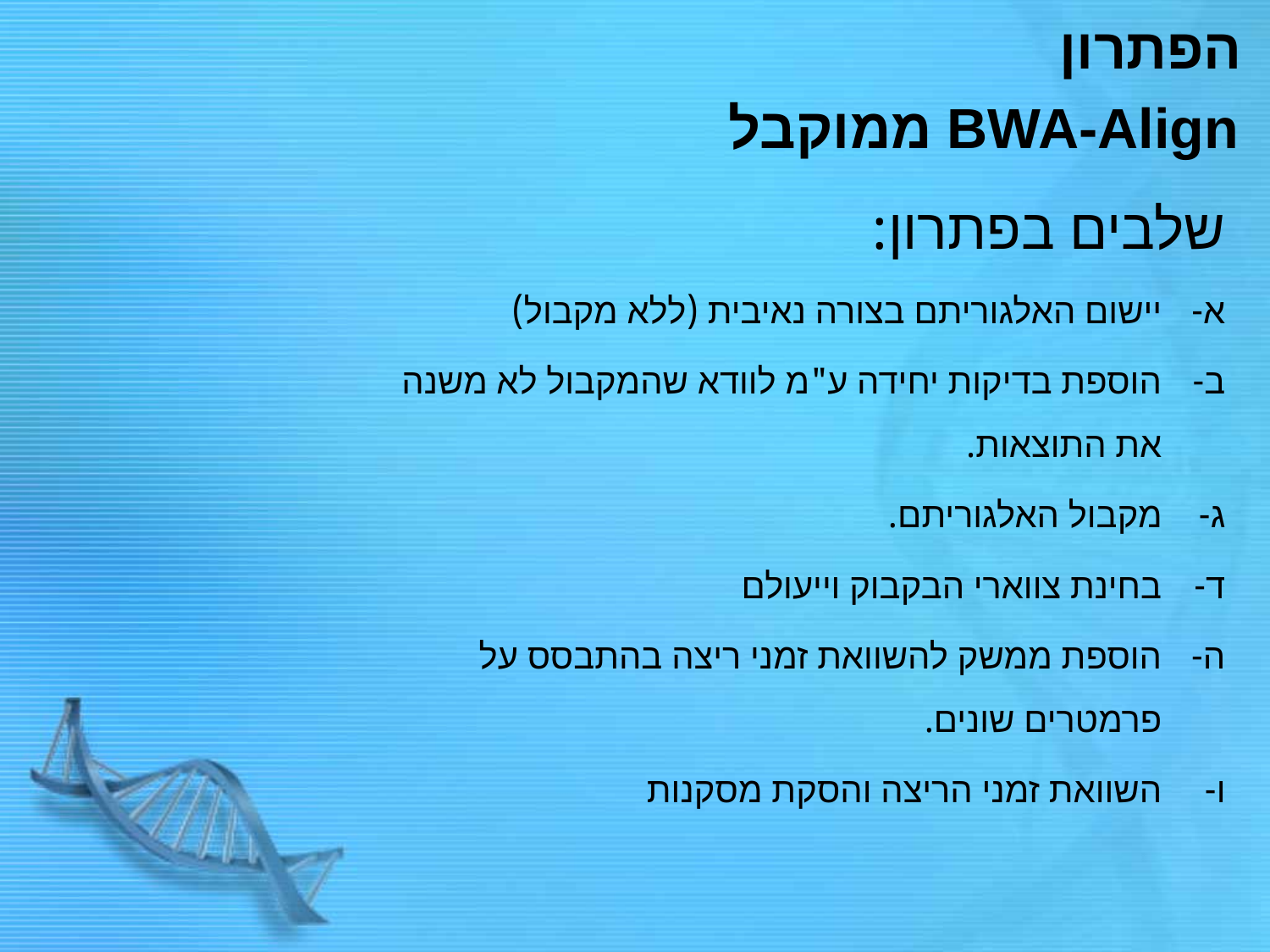

הפתרון
BWA-Align ממוקבל
שלבים בפתרון:
יישום האלגוריתם בצורה נאיבית (ללא מקבול)
הוספת בדיקות יחידה ע"מ לוודא שהמקבול לא משנה את התוצאות.
מקבול האלגוריתם.
בחינת צווארי הבקבוק וייעולם
הוספת ממשק להשוואת זמני ריצה בהתבסס על פרמטרים שונים.
השוואת זמני הריצה והסקת מסקנות